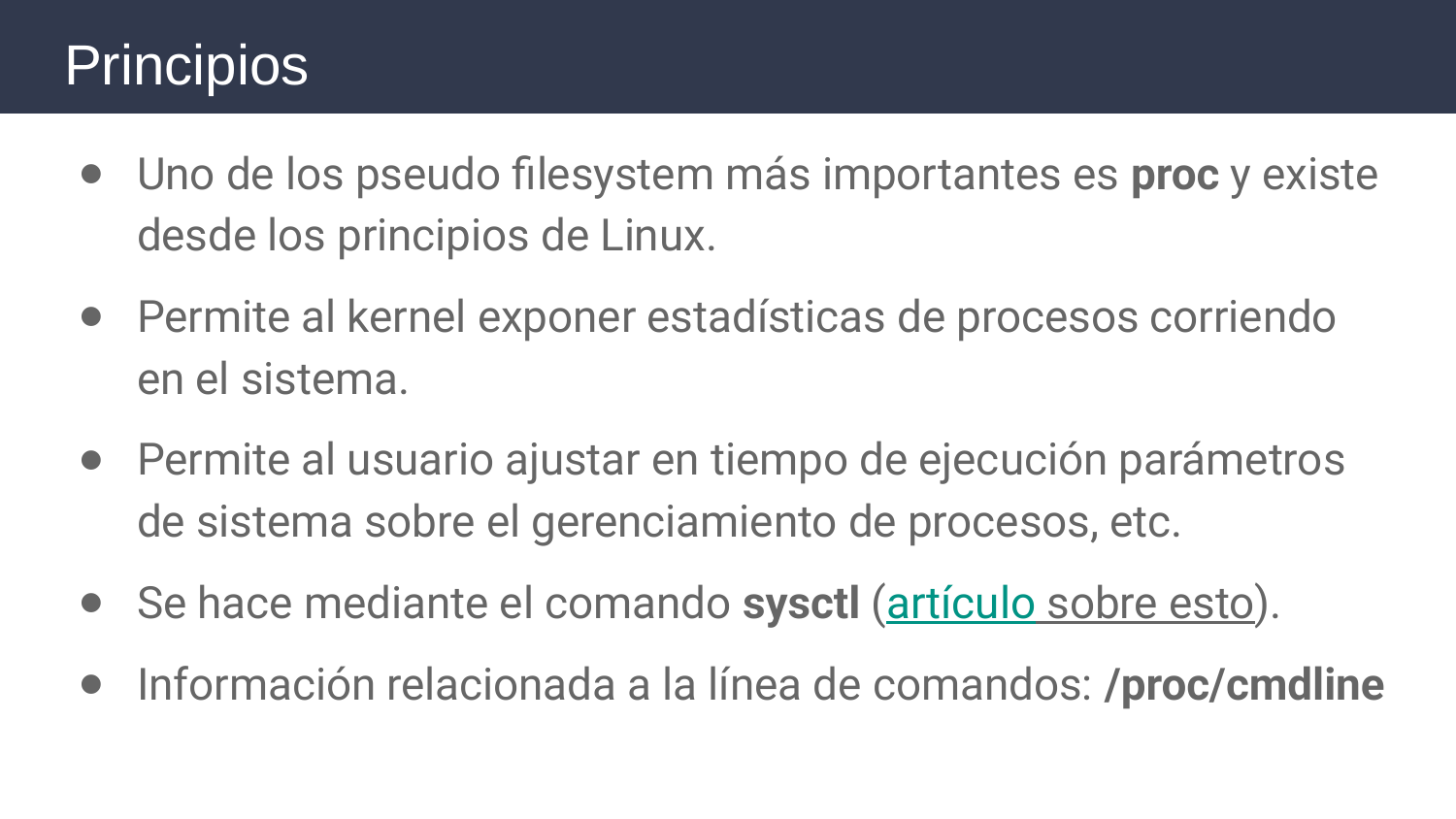

# Principios

Uno de los pseudo filesystem más importantes es proc y existe desde los principios de Linux.
Permite al kernel exponer estadísticas de procesos corriendo en el sistema.
Permite al usuario ajustar en tiempo de ejecución parámetros de sistema sobre el gerenciamiento de procesos, etc.
Se hace mediante el comando sysctl (artículo sobre esto).
Información relacionada a la línea de comandos: /proc/cmdline